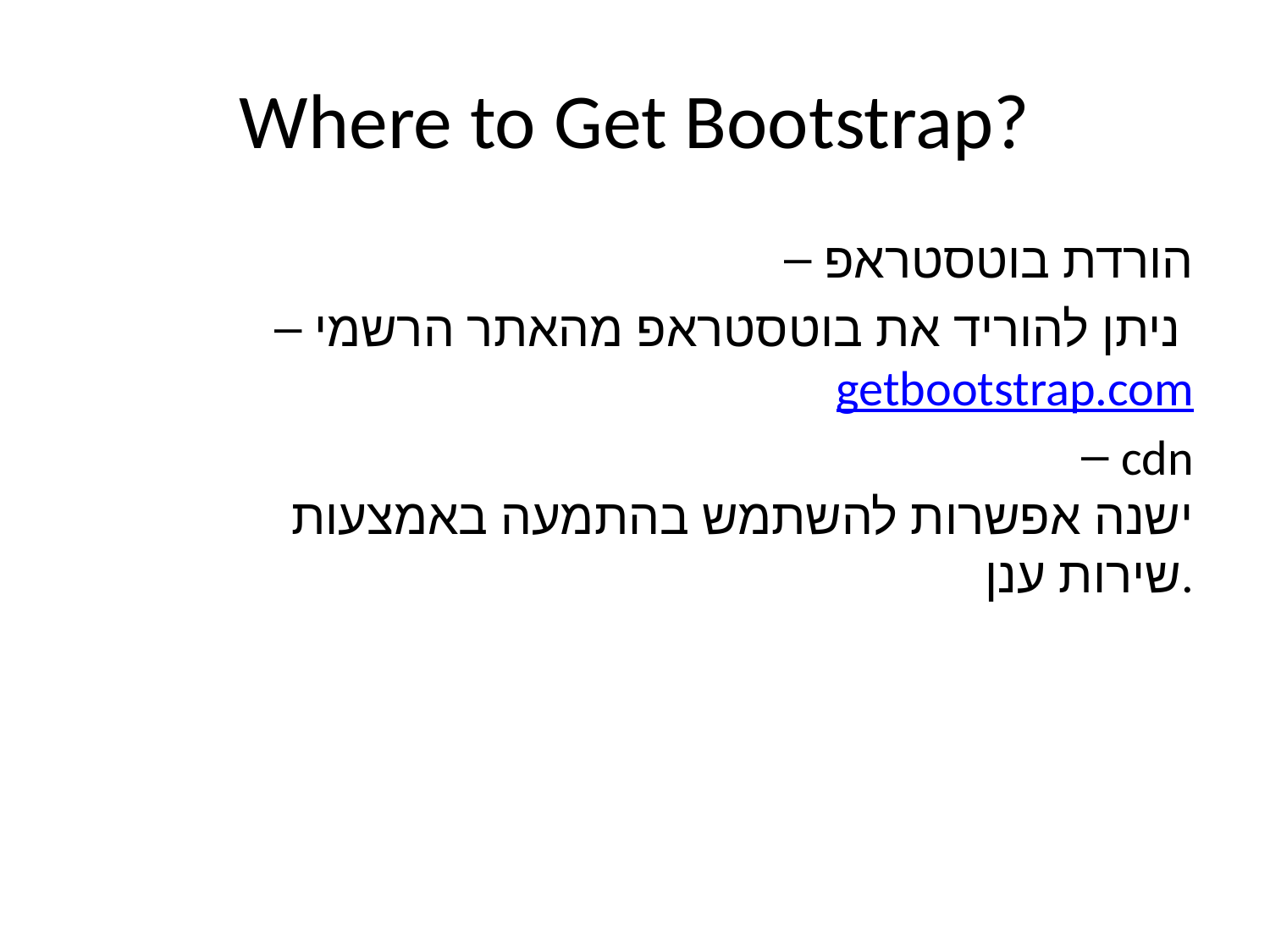

# Where to Get Bootstrap?
הורדת בוטסטראפ
ניתן להוריד את בוטסטראפ מהאתר הרשמי getbootstrap.com
cdn
ישנה אפשרות להשתמש בהתמעה באמצעות שירות ענן.